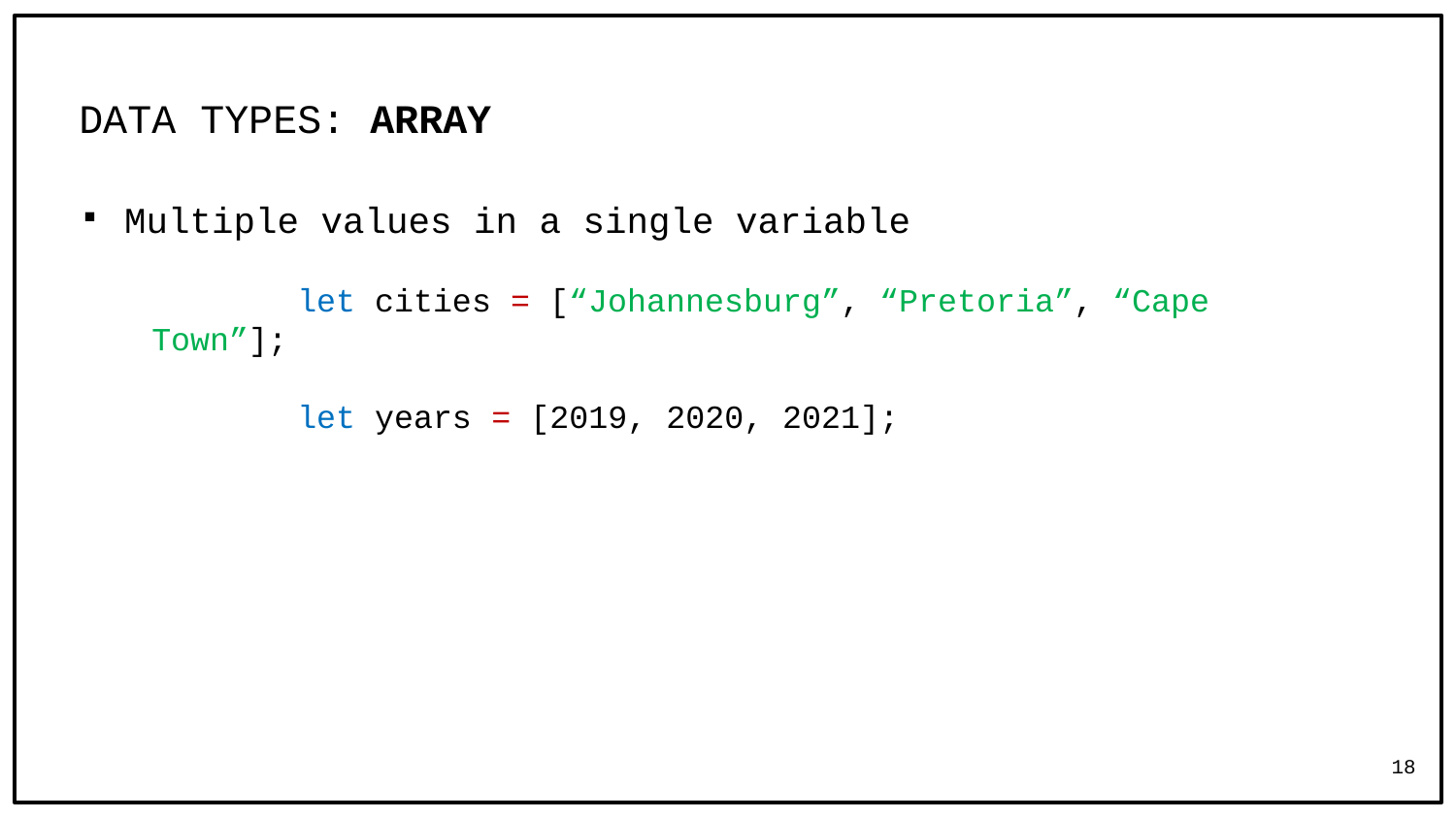

# DATA TYPES: ARRAY
Multiple values in a single variable
	let cities = [“Johannesburg”, “Pretoria”, “Cape Town”];

	let years = [2019, 2020, 2021];
18